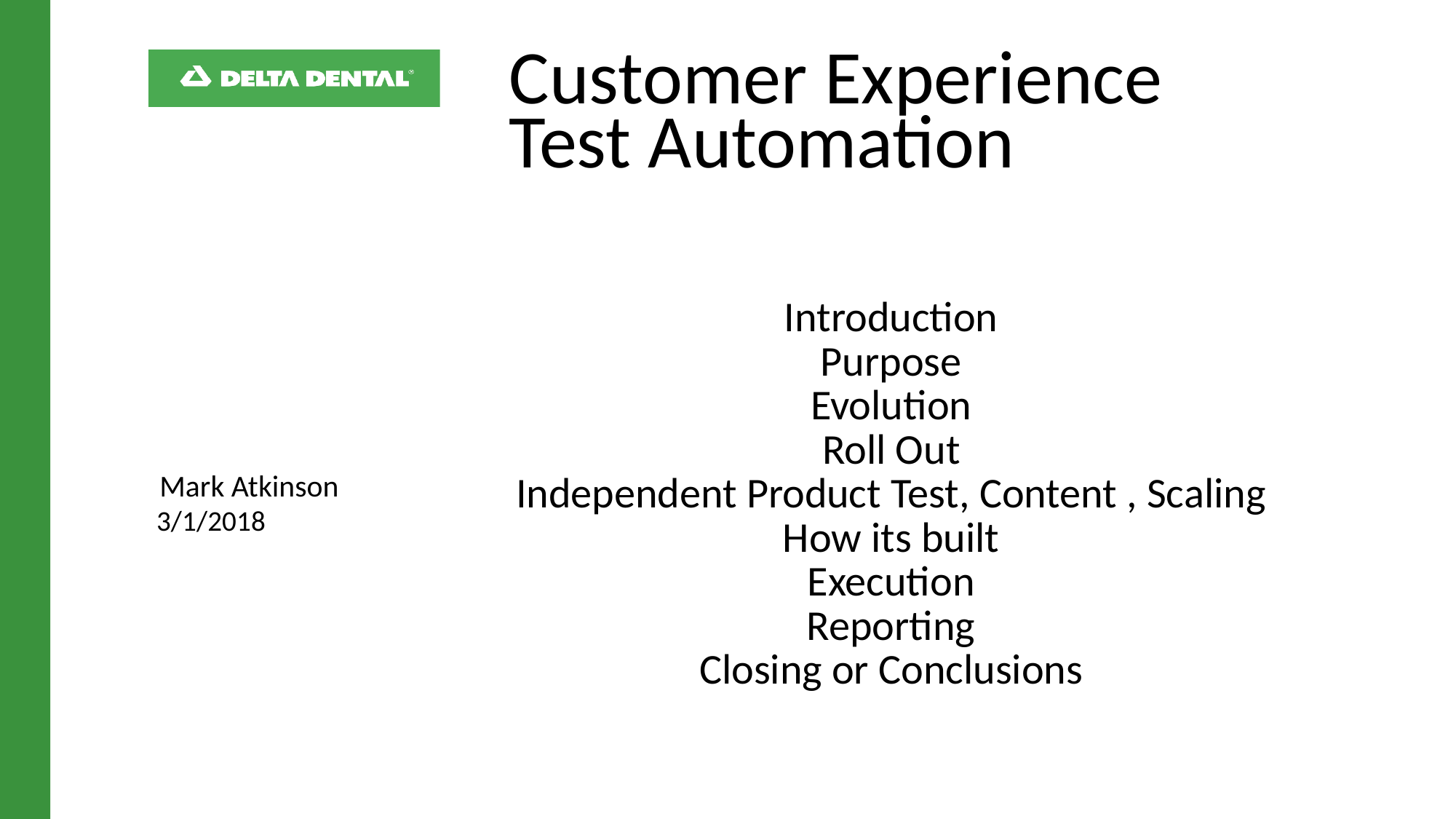

Customer Experience
Test Automation
Introduction
Purpose
Evolution
Roll Out
Independent Product Test, Content , Scaling
How its built
Execution
Reporting
Closing or Conclusions
#
Mark Atkinson
3/1/2018